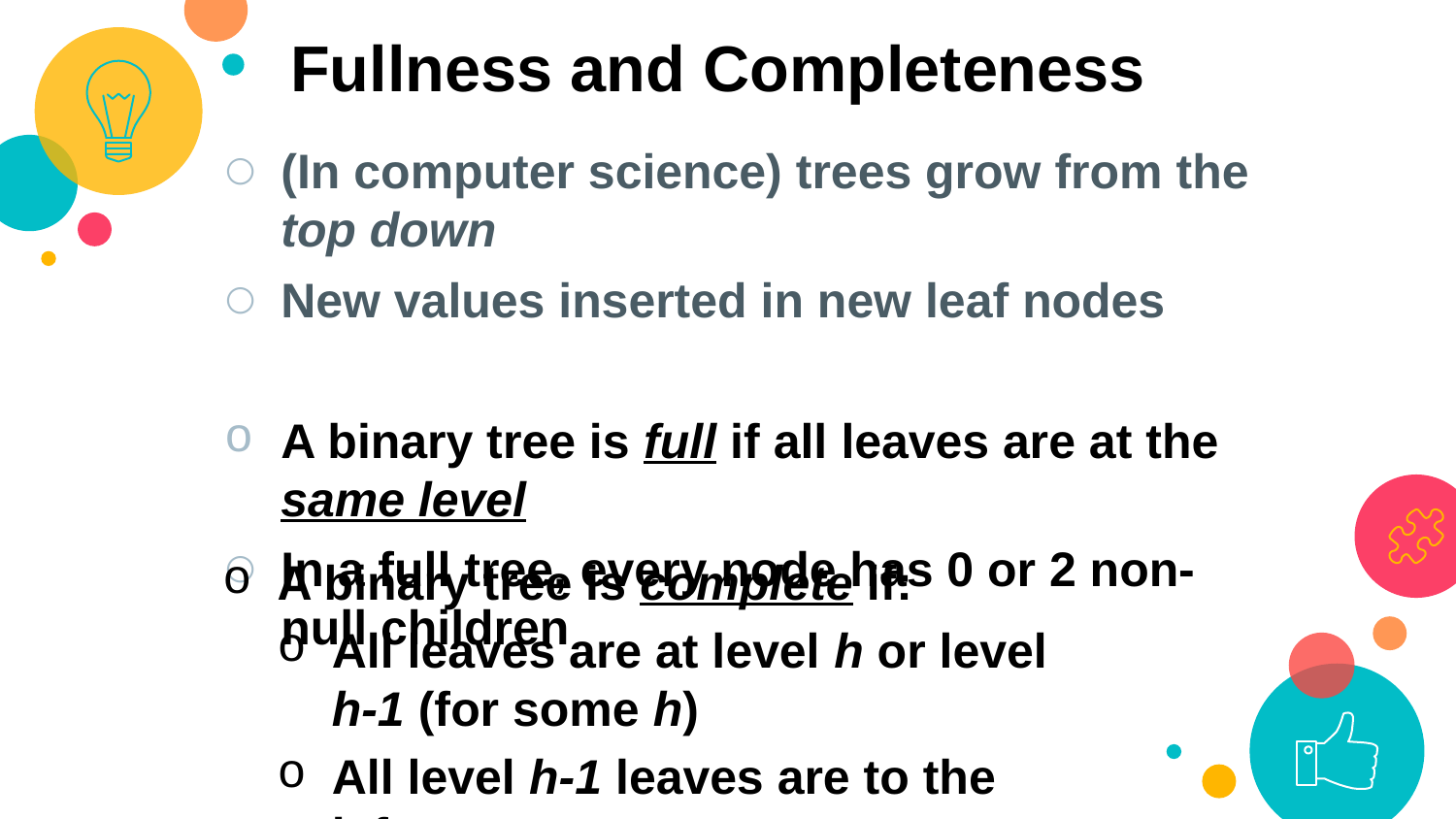

Fullness and Completeness
(In computer science) trees grow from the top down
New values inserted in new leaf nodes

A binary tree is full if all leaves are at the same level
In a full tree, every node has 0 or 2 non-null children

A binary tree is complete if:
All leaves are at level h or level h-1 (for some h)
All level h-1 leaves are to the left